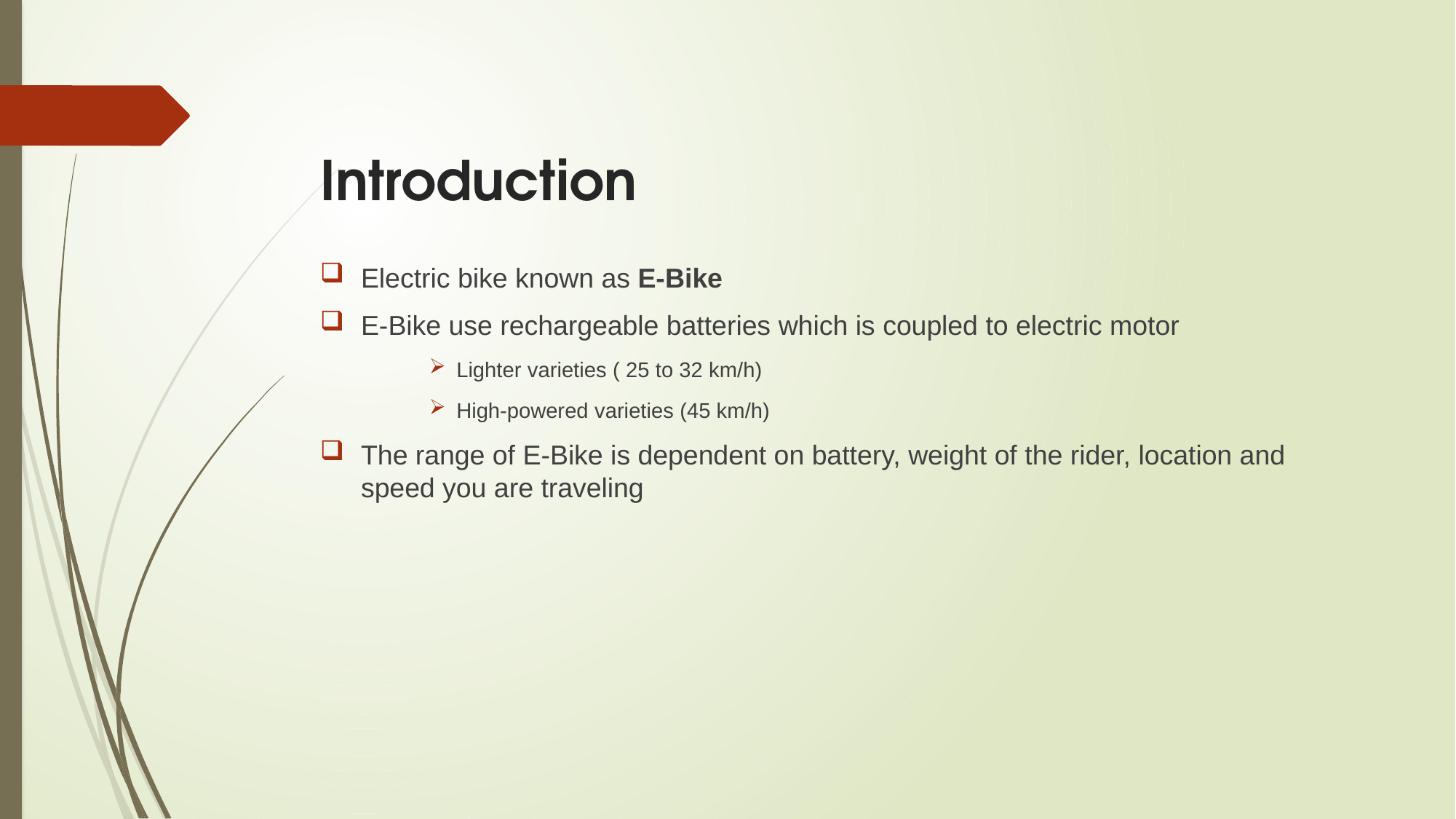

# Introduction
Electric bike known as E-Bike
E-Bike use rechargeable batteries which is coupled to electric motor
Lighter varieties ( 25 to 32 km/h)
High-powered varieties (45 km/h)
The range of E-Bike is dependent on battery, weight of the rider, location and speed you are traveling